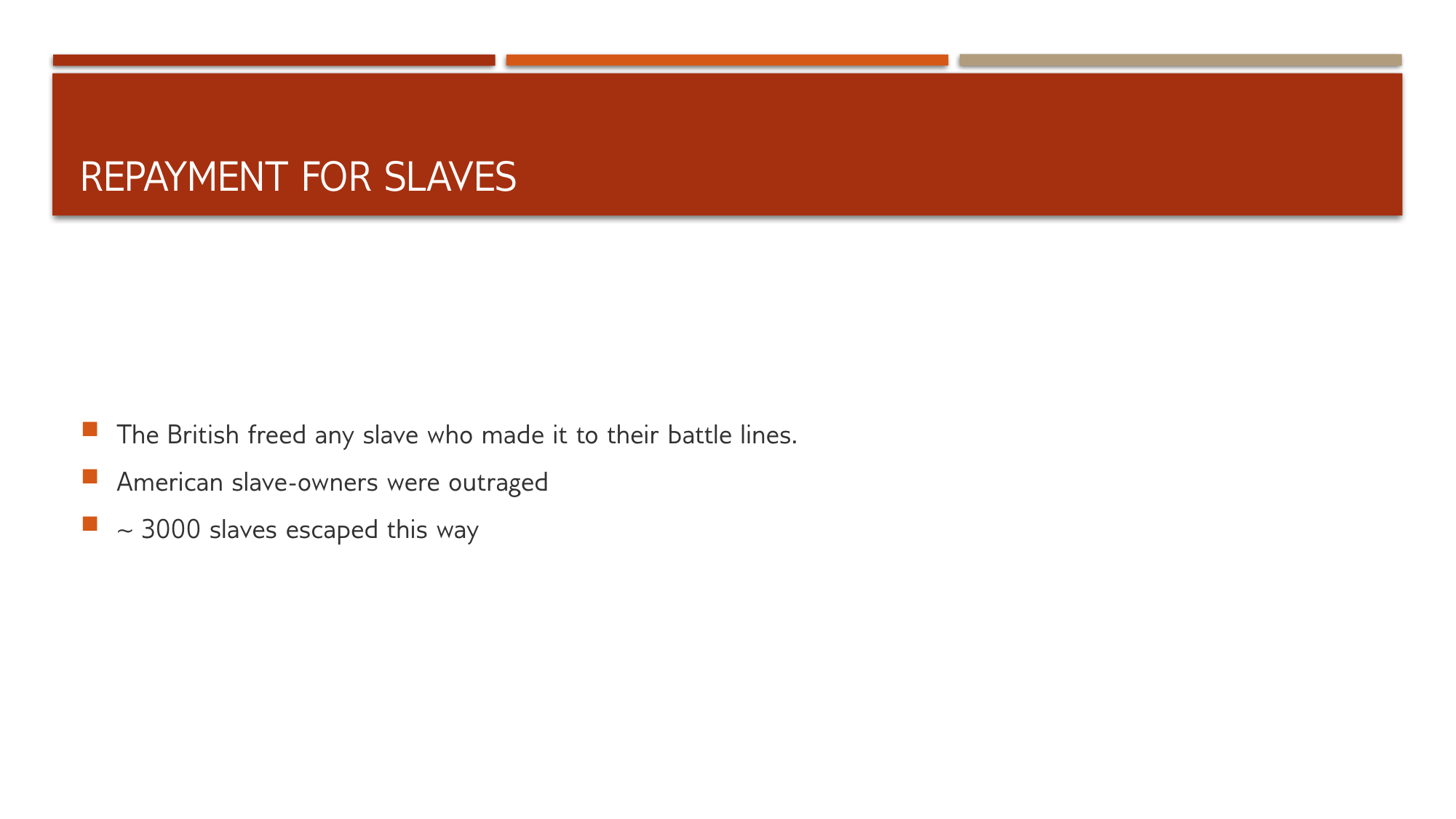

# Repayment for Slaves
The British freed any slave who made it to their battle lines.
American slave-owners were outraged
~ 3000 slaves escaped this way